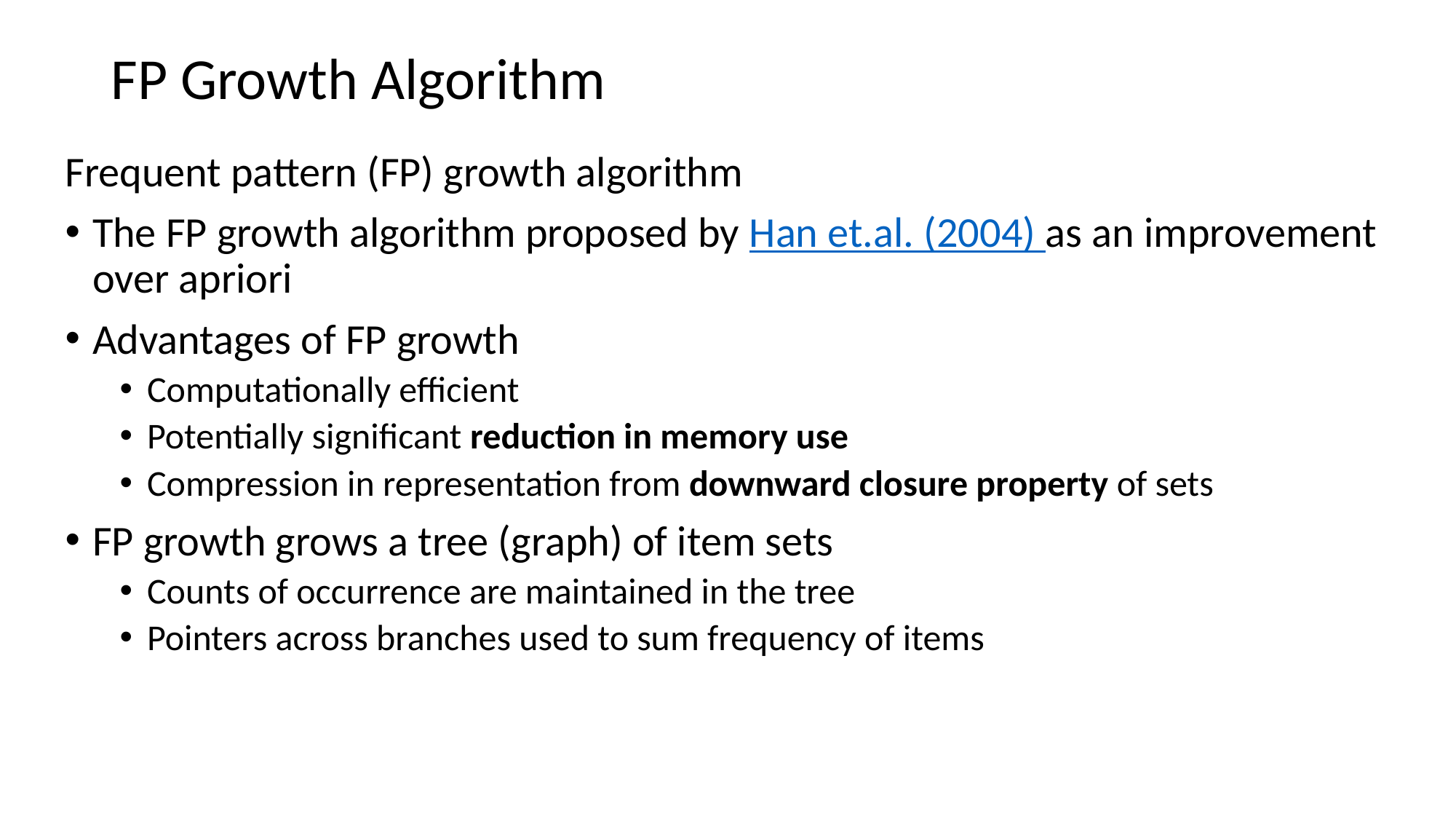

# FP Growth Algorithm
Frequent pattern (FP) growth algorithm
The FP growth algorithm proposed by Han et.al. (2004) as an improvement over apriori
Advantages of FP growth
Computationally efficient
Potentially significant reduction in memory use
Compression in representation from downward closure property of sets
FP growth grows a tree (graph) of item sets
Counts of occurrence are maintained in the tree
Pointers across branches used to sum frequency of items